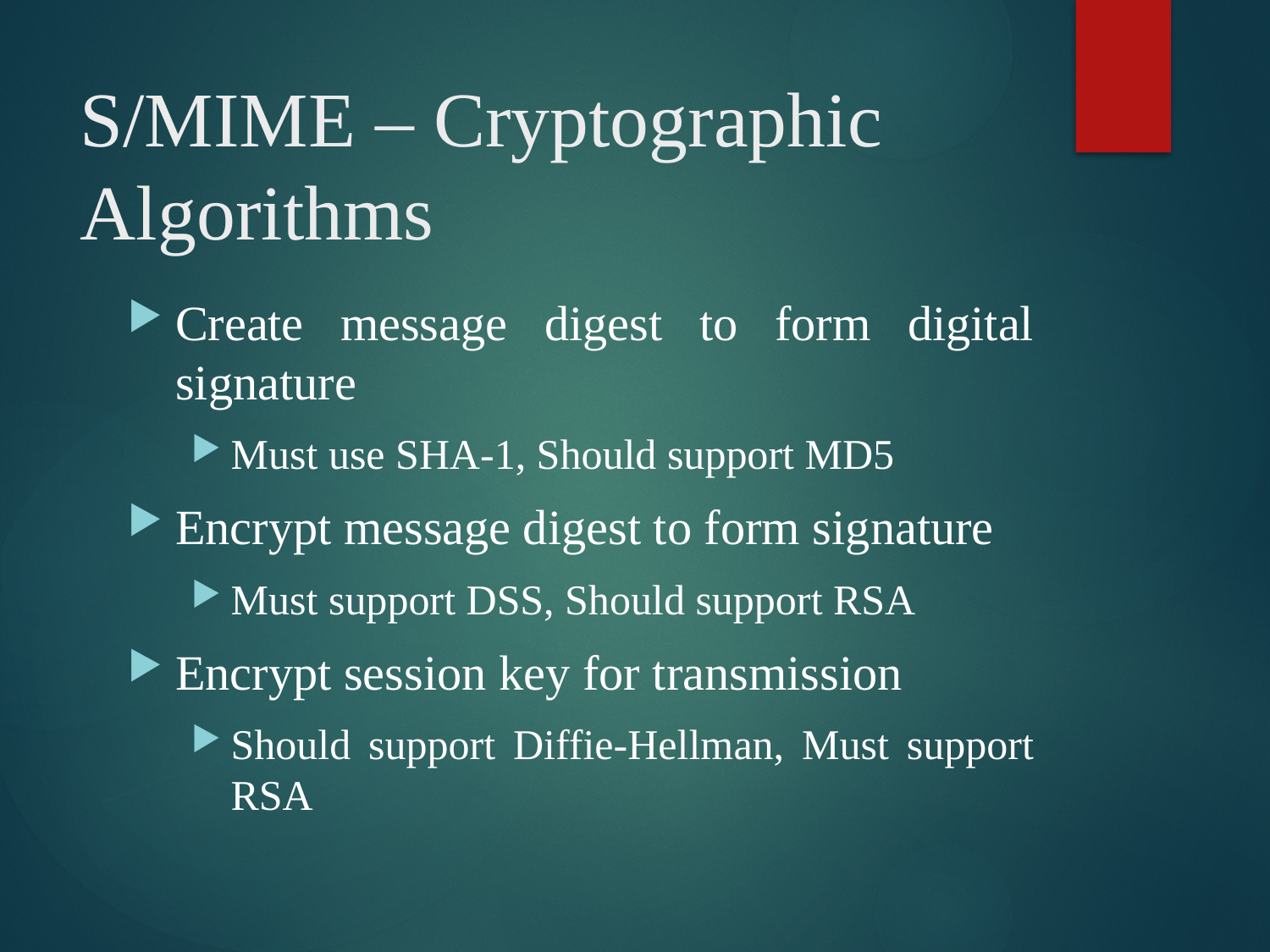

# S/MIME – Cryptographic Algorithms
Create message digest to form digital signature
Must use SHA-1, Should support MD5
Encrypt message digest to form signature
Must support DSS, Should support RSA
Encrypt session key for transmission
Should support Diffie-Hellman, Must support RSA